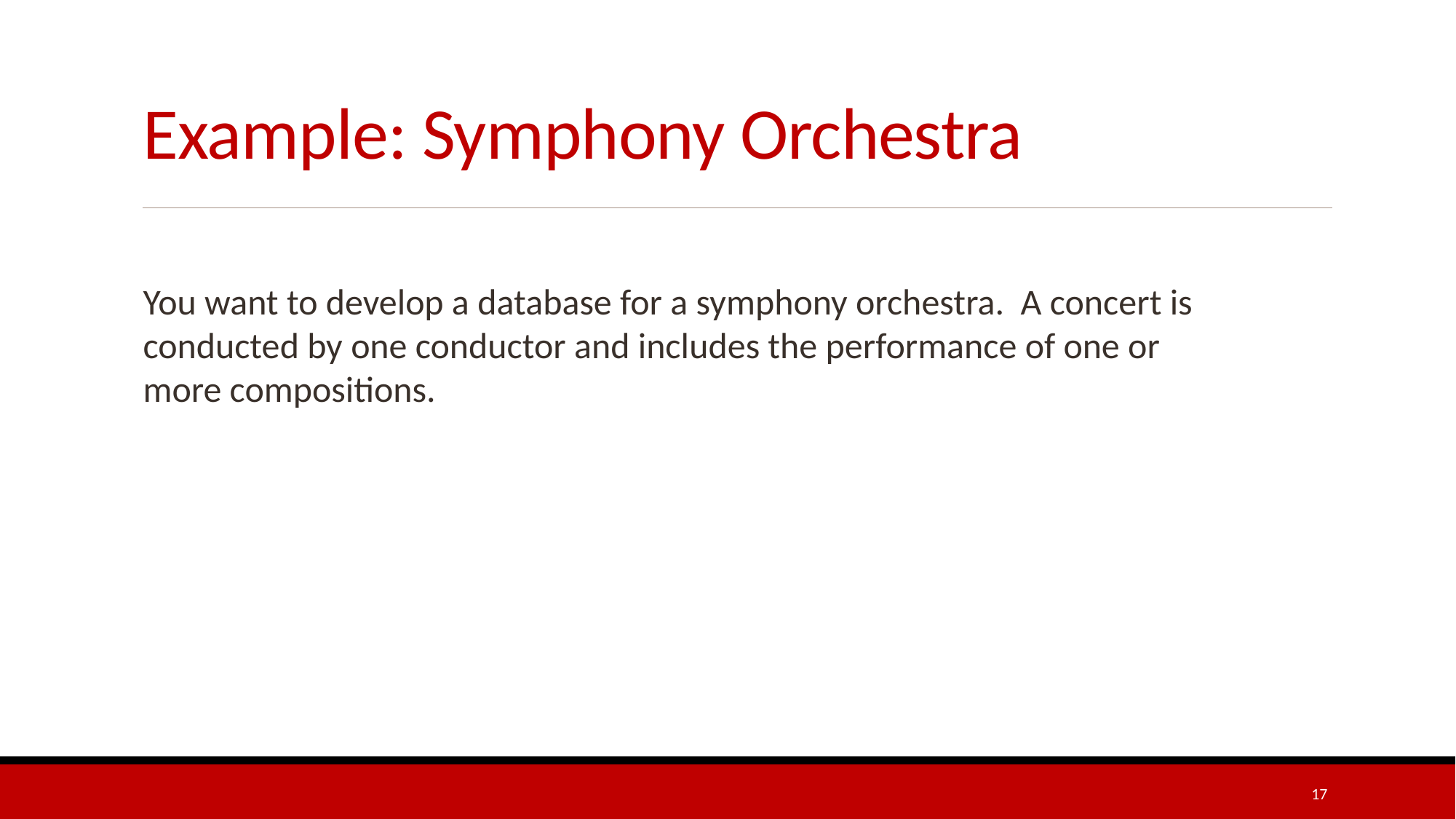

# Example: Symphony Orchestra
You want to develop a database for a symphony orchestra.  A concert is conducted by one conductor and includes the performance of one or more compositions.
17